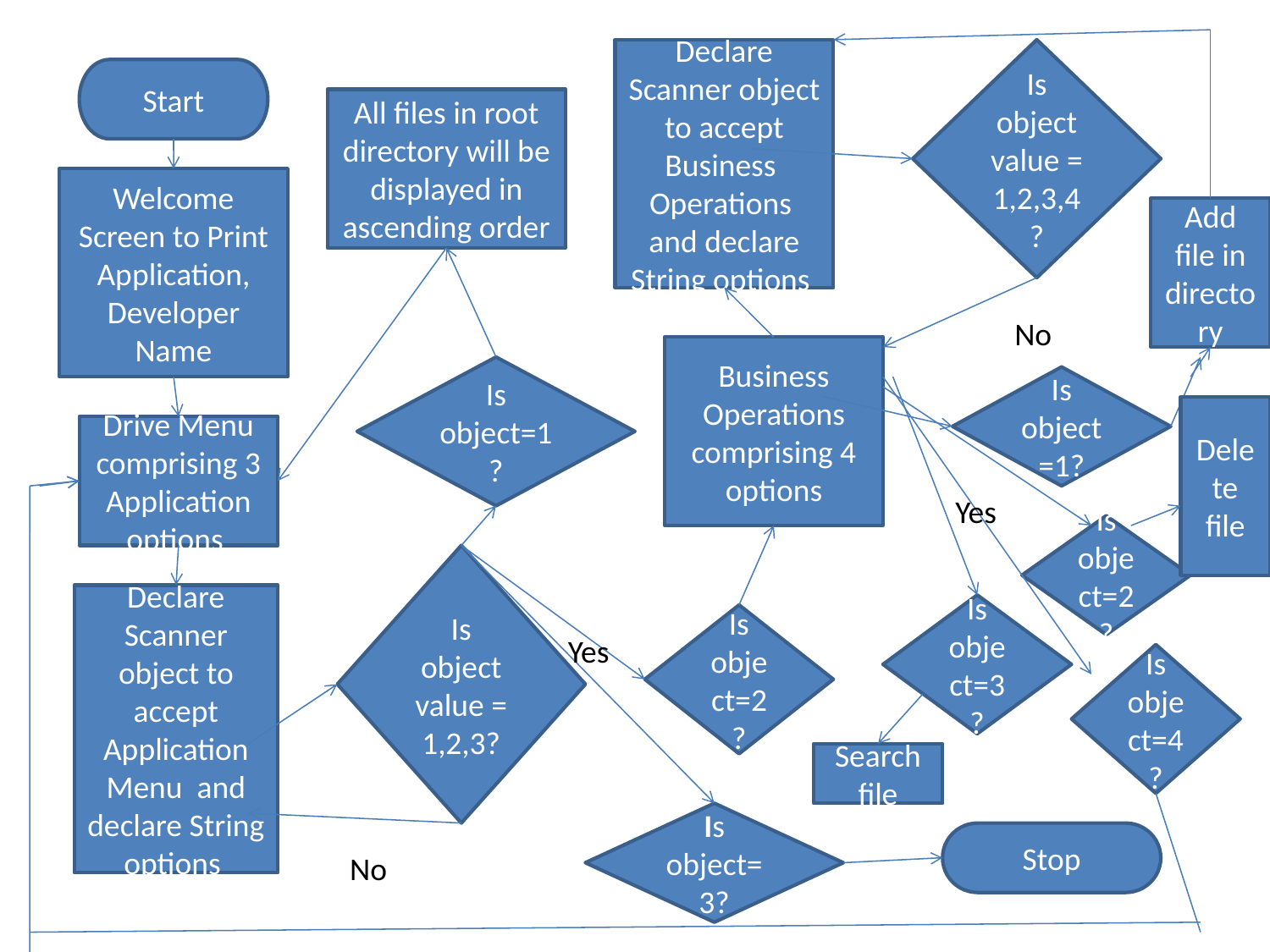

Declare Scanner object to accept Business  Operations  and declare String options
Is object value = 1,2,3,4?
Start
All files in root directory will be displayed in ascending order
Welcome Screen to Print Application, Developer Name
Add file in directory
No
Business Operations comprising 4 options
Is object=1?
Is object=1?
Delete file
Drive Menu comprising 3 Application options
Yes
Is object=2?
Is object value = 1,2,3?
Declare Scanner object to accept Application Menu  and declare String options
Is object=3?
Is object=2?

Yes
Is object=4?

Search file
Is object=3?
Stop
No